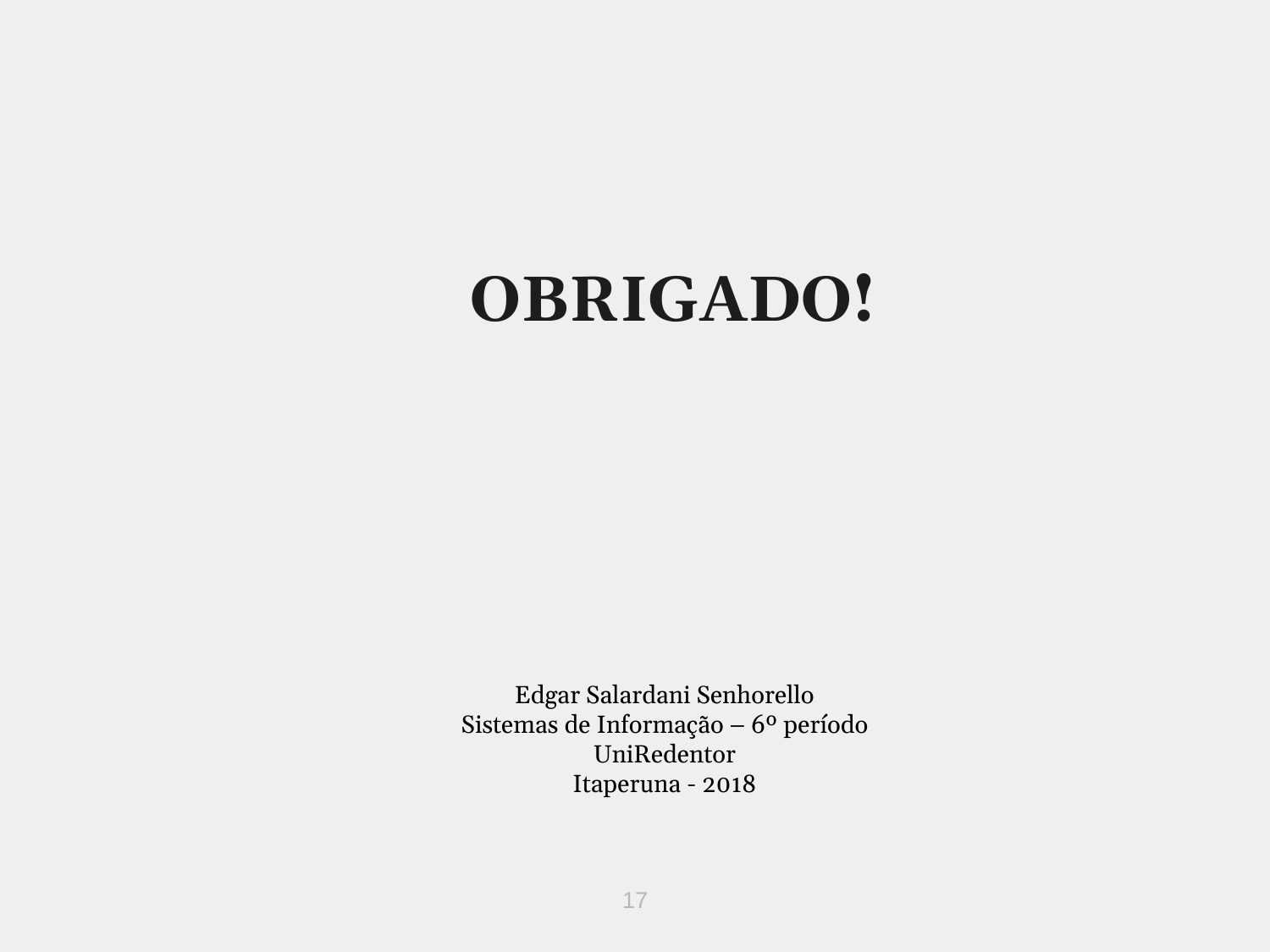

OBRIGADO!

Edgar Salardani Senhorello
Sistemas de Informação – 6º período
UniRedentor
Itaperuna - 2018
17